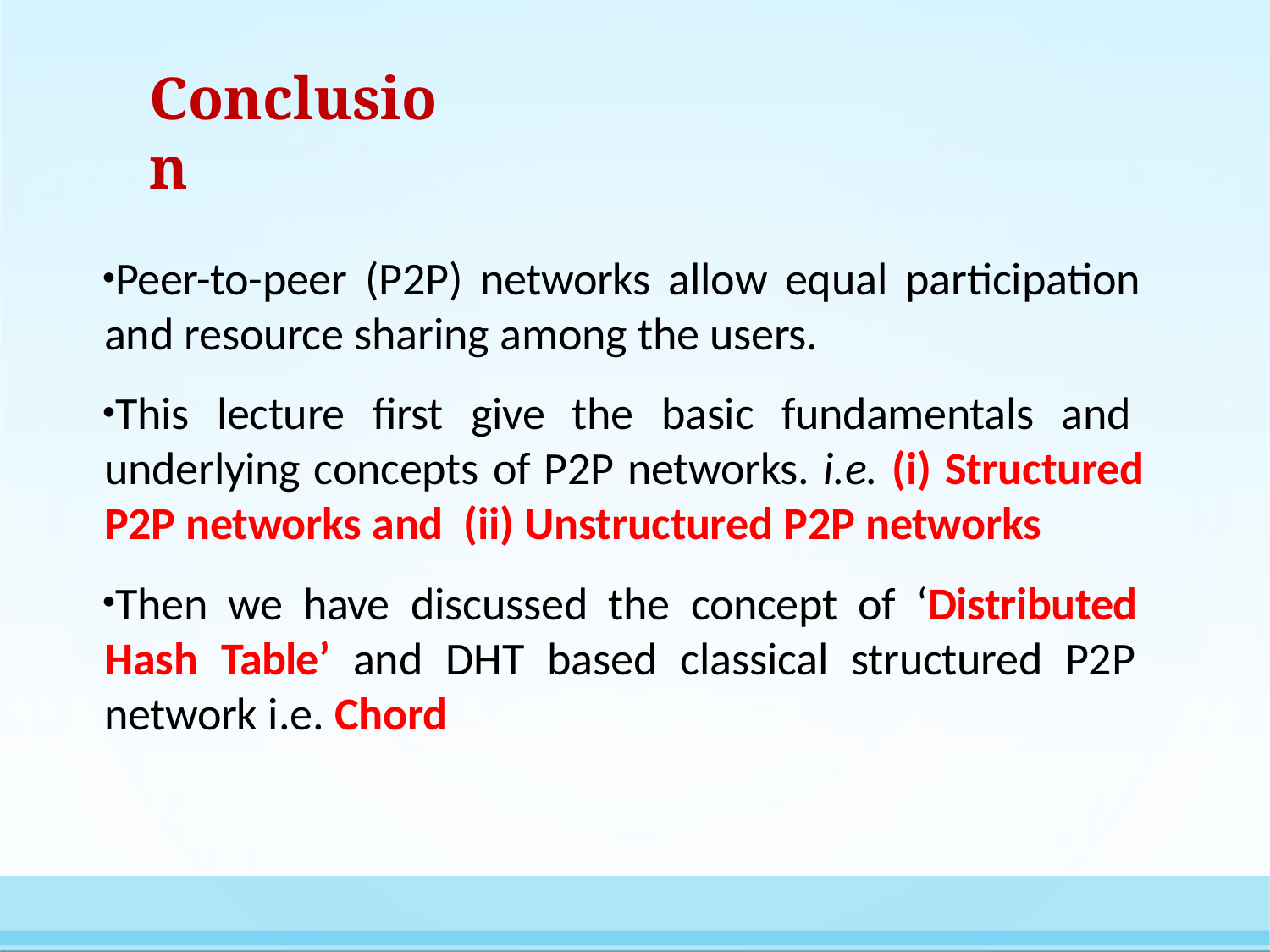

# Conclusion
Peer-to-peer (P2P) networks allow equal participation  and resource sharing among the users.
This lecture first give the basic fundamentals and  underlying concepts of P2P networks. i.e. (i) Structured  P2P networks and  (ii) Unstructured P2P networks
Then we have discussed the concept of ‘Distributed  Hash Table’ and DHT based classical structured P2P  network i.e. Chord